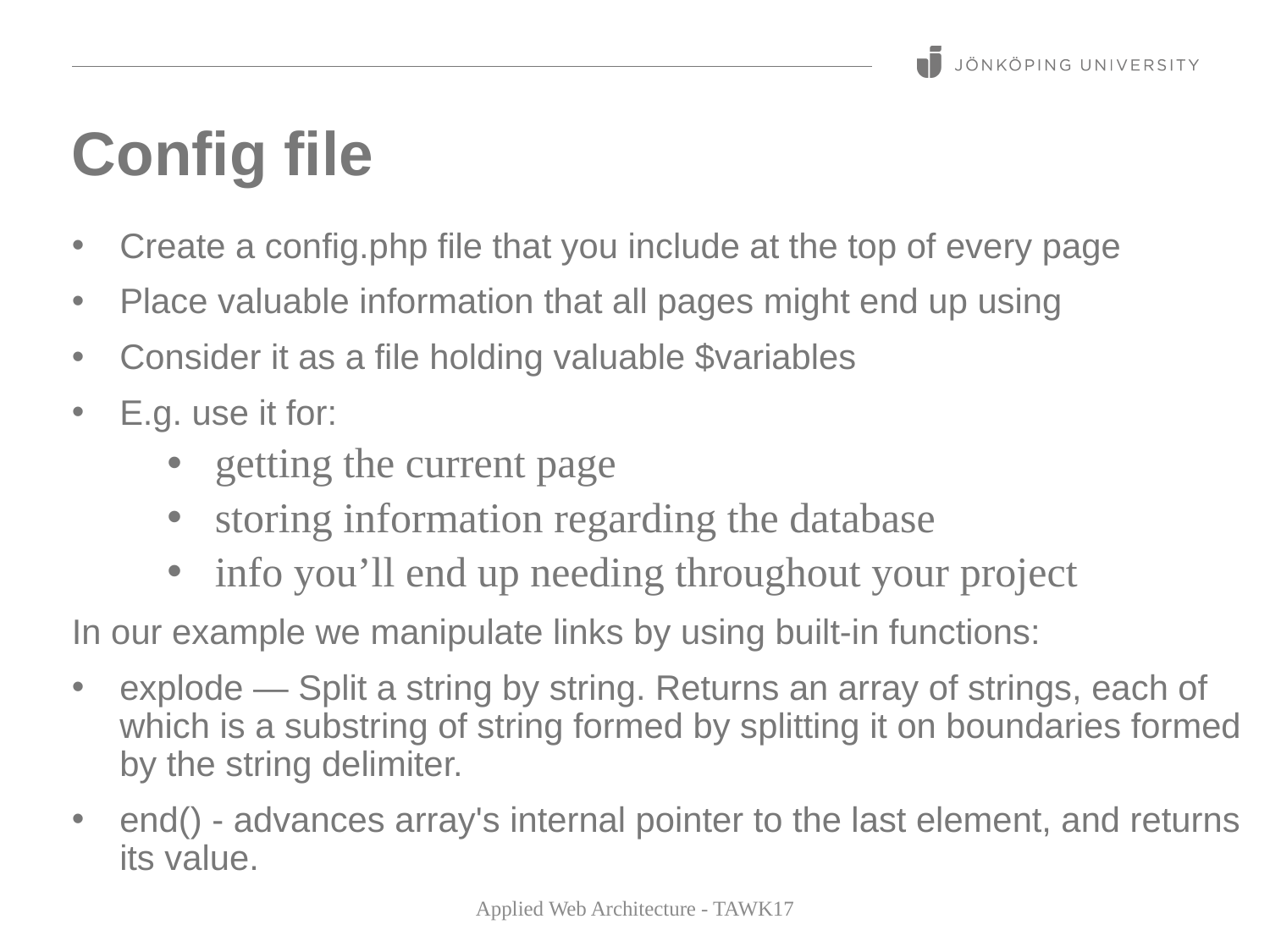

# Config file
Create a config.php file that you include at the top of every page
Place valuable information that all pages might end up using
Consider it as a file holding valuable $variables
E.g. use it for:
getting the current page
storing information regarding the database
info you’ll end up needing throughout your project
In our example we manipulate links by using built-in functions:
explode — Split a string by string. Returns an array of strings, each of which is a substring of string formed by splitting it on boundaries formed by the string delimiter.
end() - advances array's internal pointer to the last element, and returns its value.

Applied Web Architecture - TAWK17